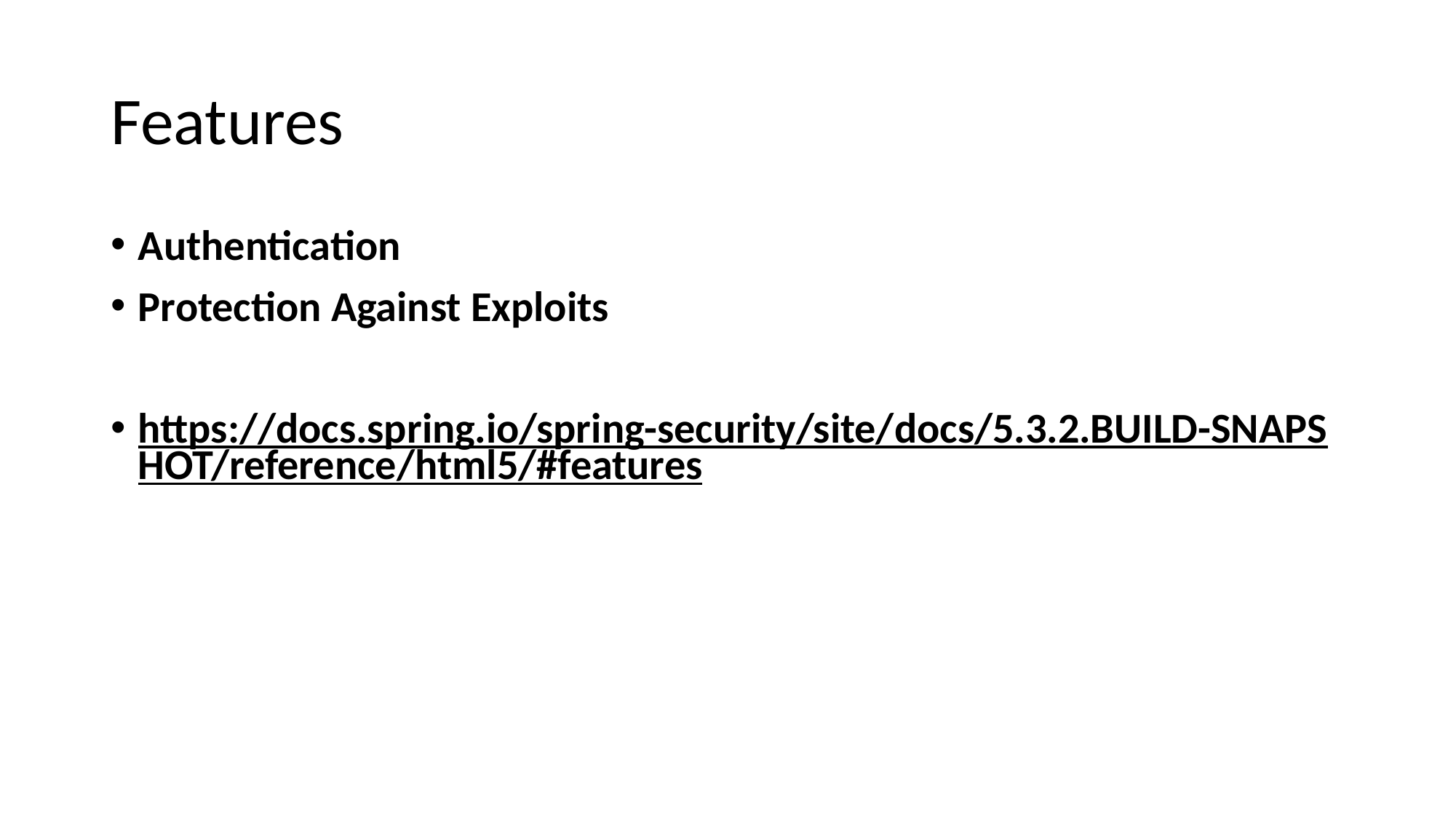

# Features
Authentication
Protection Against Exploits

https://docs.spring.io/spring-security/site/docs/5.3.2.BUILD-SNAPSHOT/reference/html5/#features